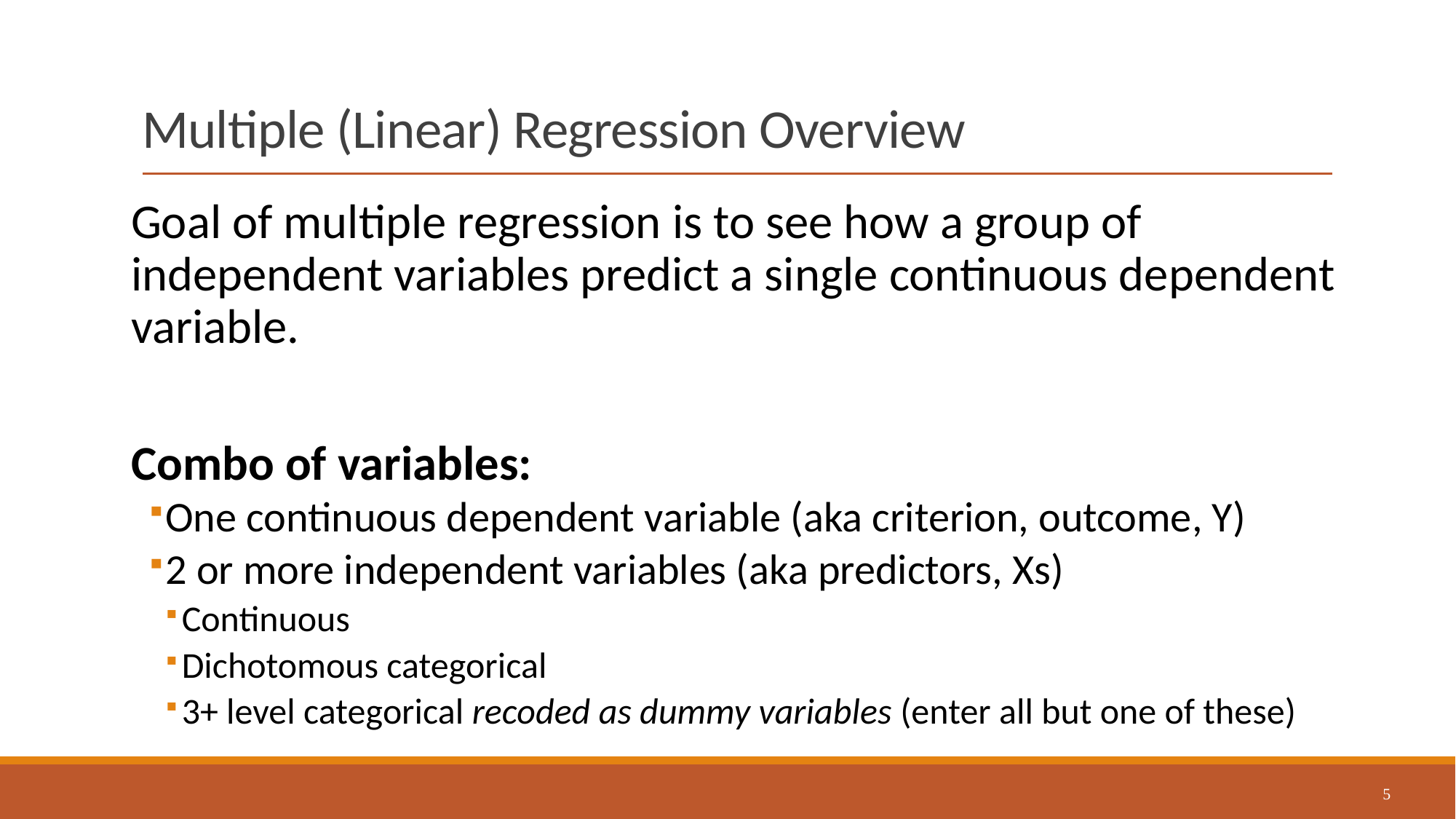

# Multiple (Linear) Regression Overview
Goal of multiple regression is to see how a group of independent variables predict a single continuous dependent variable.

Combo of variables:
One continuous dependent variable (aka criterion, outcome, Y)
2 or more independent variables (aka predictors, Xs)
Continuous
Dichotomous categorical
3+ level categorical recoded as dummy variables (enter all but one of these)

5